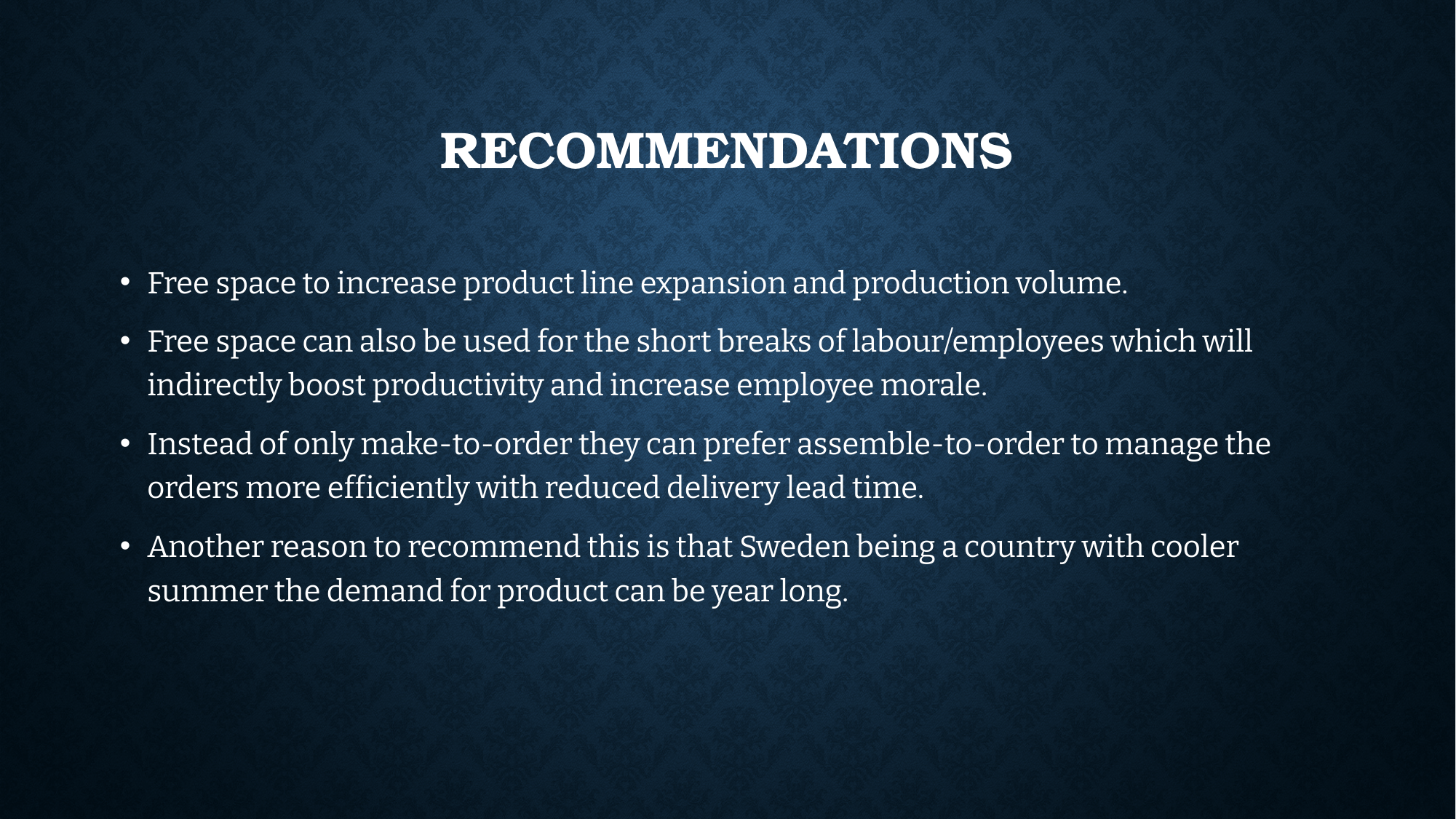

# Recommendations
Free space to increase product line expansion and production volume.
Free space can also be used for the short breaks of labour/employees which will indirectly boost productivity and increase employee morale.
Instead of only make-to-order they can prefer assemble-to-order to manage the orders more efficiently with reduced delivery lead time.
Another reason to recommend this is that Sweden being a country with cooler summer the demand for product can be year long.